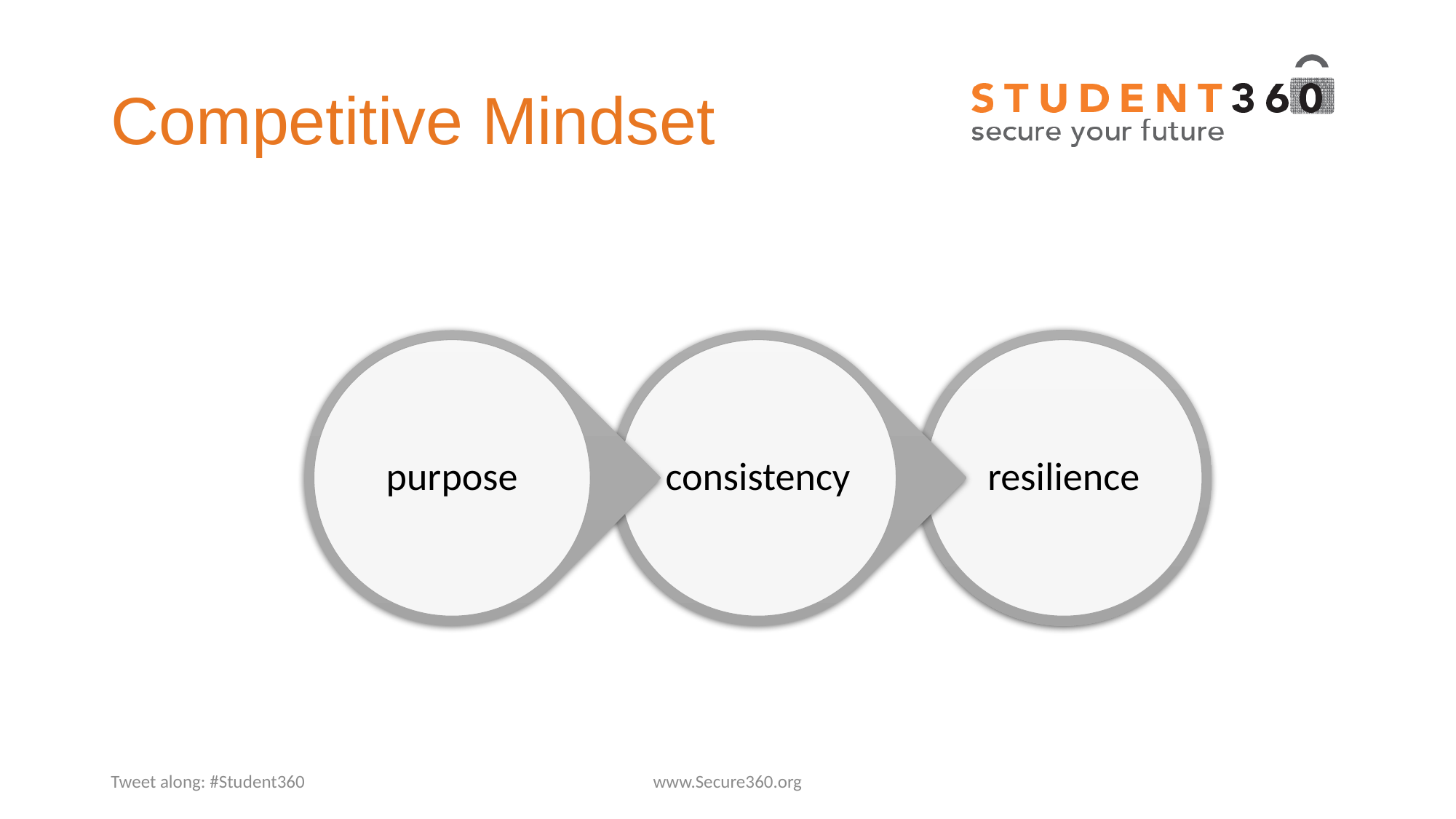

# Competitive Mindset
resilience
consistency
purpose
Tweet along: #Student360
www.Secure360.org